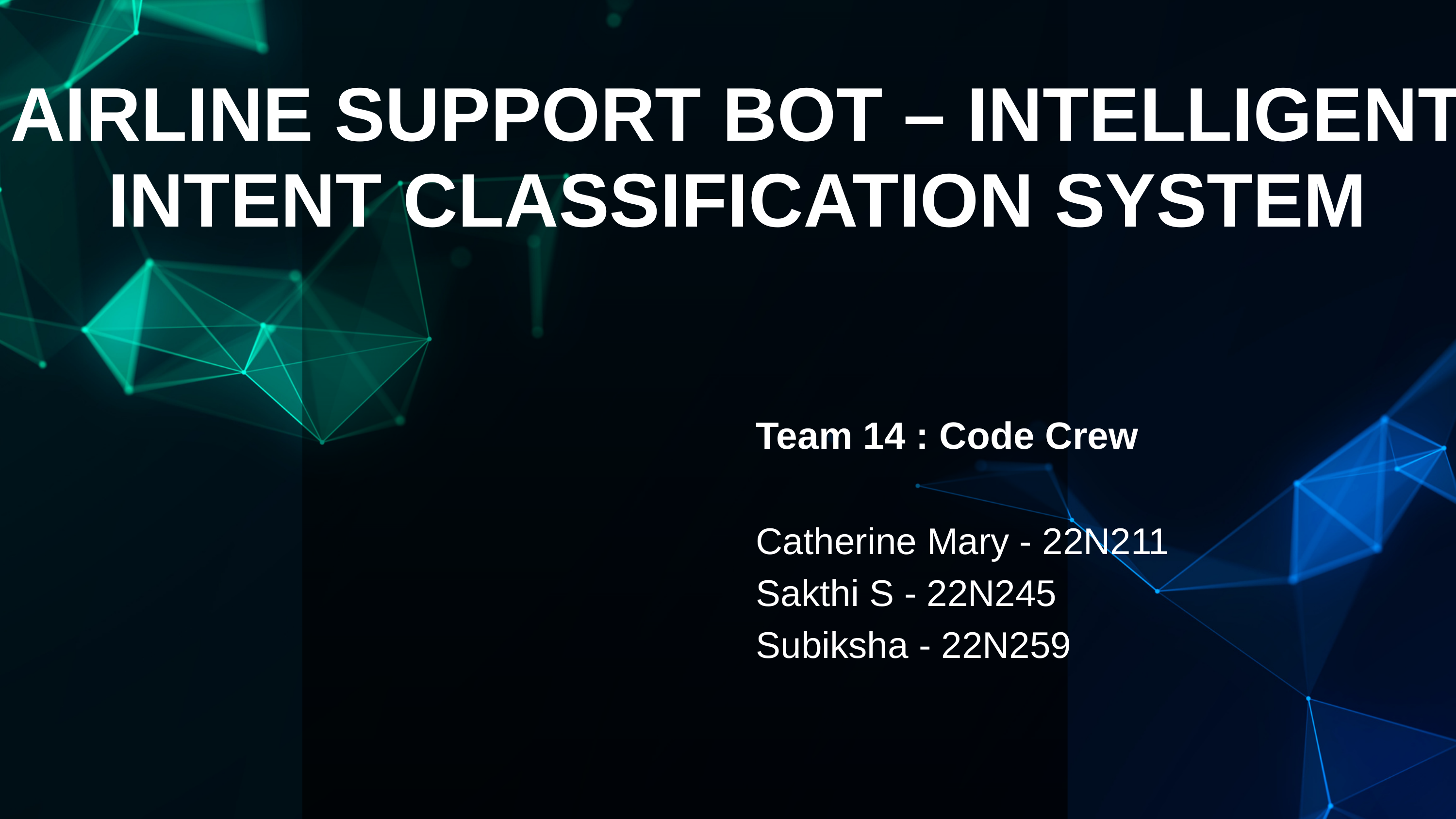

AIRLINE SUPPORT BOT – INTELLIGENT INTENT CLASSIFICATION SYSTEM
Team 14 : Code Crew

Catherine Mary - 22N211
Sakthi S - 22N245
Subiksha - 22N259